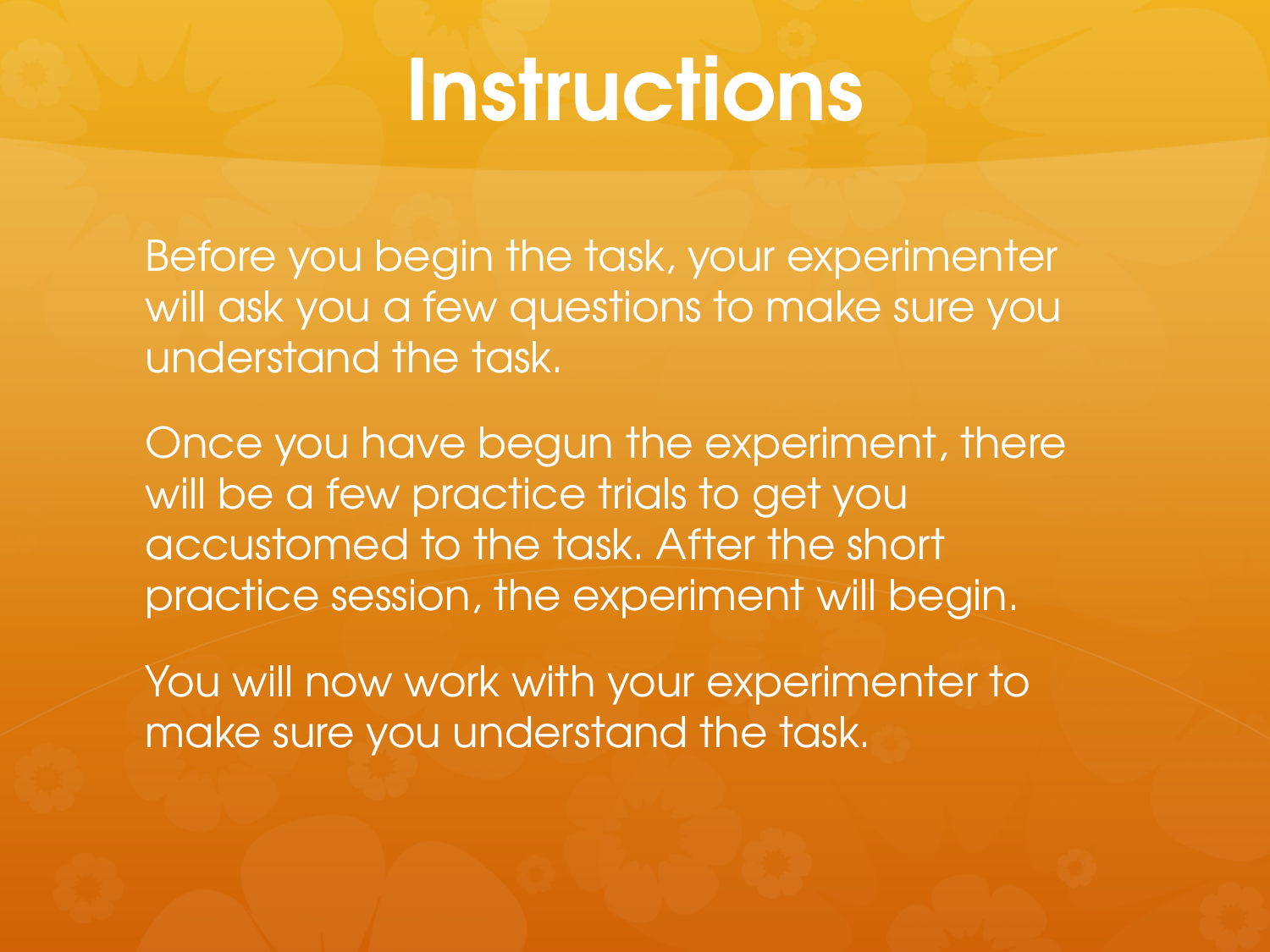

# Instructions
Before you begin the task, your experimenter will ask you a few questions to make sure you understand the task.
Once you have begun the experiment, there will be a few practice trials to get you accustomed to the task. After the short practice session, the experiment will begin.
You will now work with your experimenter to make sure you understand the task.